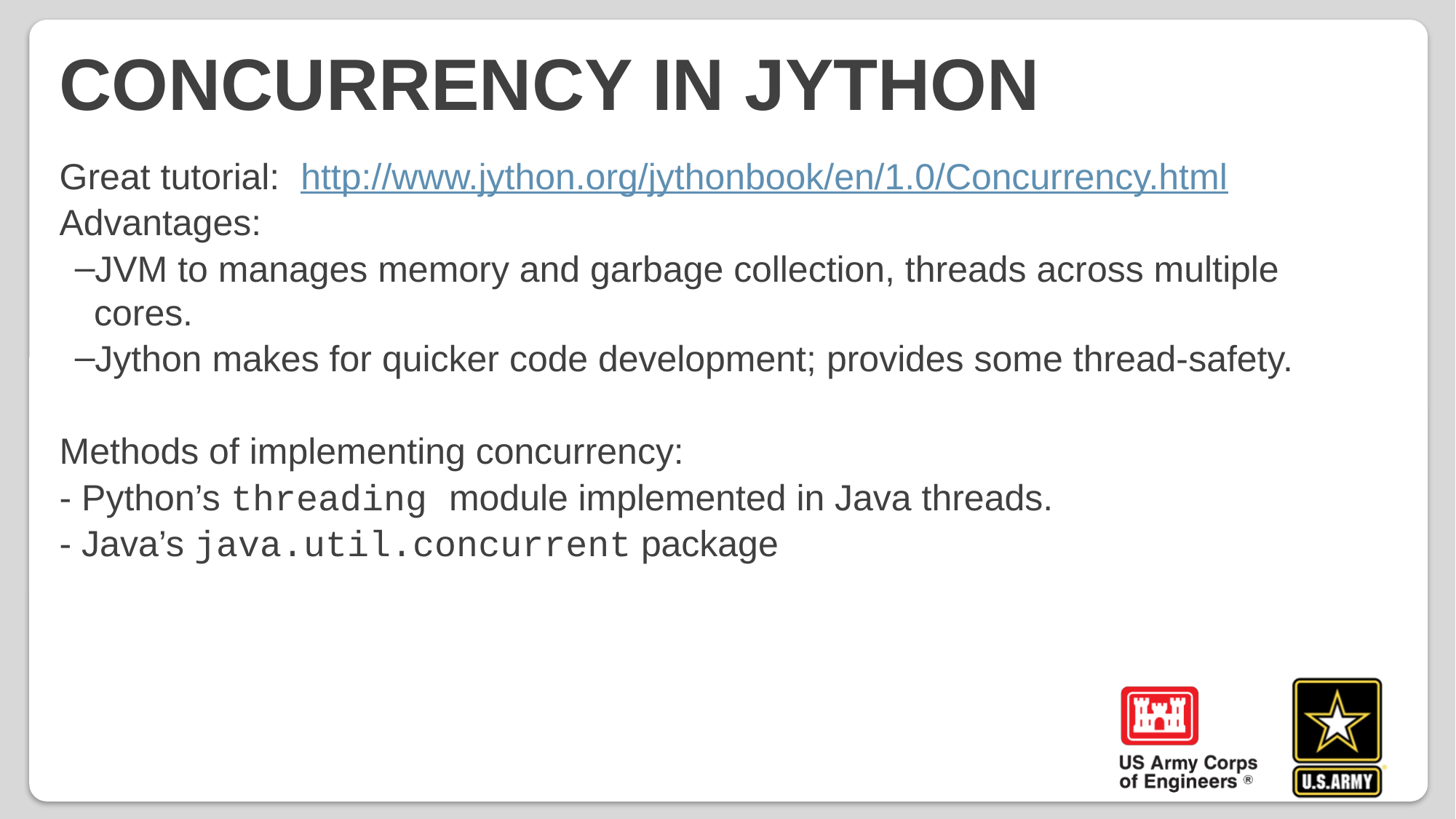

# Concurrency in Jython
Great tutorial: 	http://www.jython.org/jythonbook/en/1.0/Concurrency.html
Advantages:
JVM to manages memory and garbage collection, threads across multiple cores.
Jython makes for quicker code development; provides some thread-safety.

Methods of implementing concurrency:
- Python’s threading module implemented in Java threads.
- Java’s java.util.concurrent package